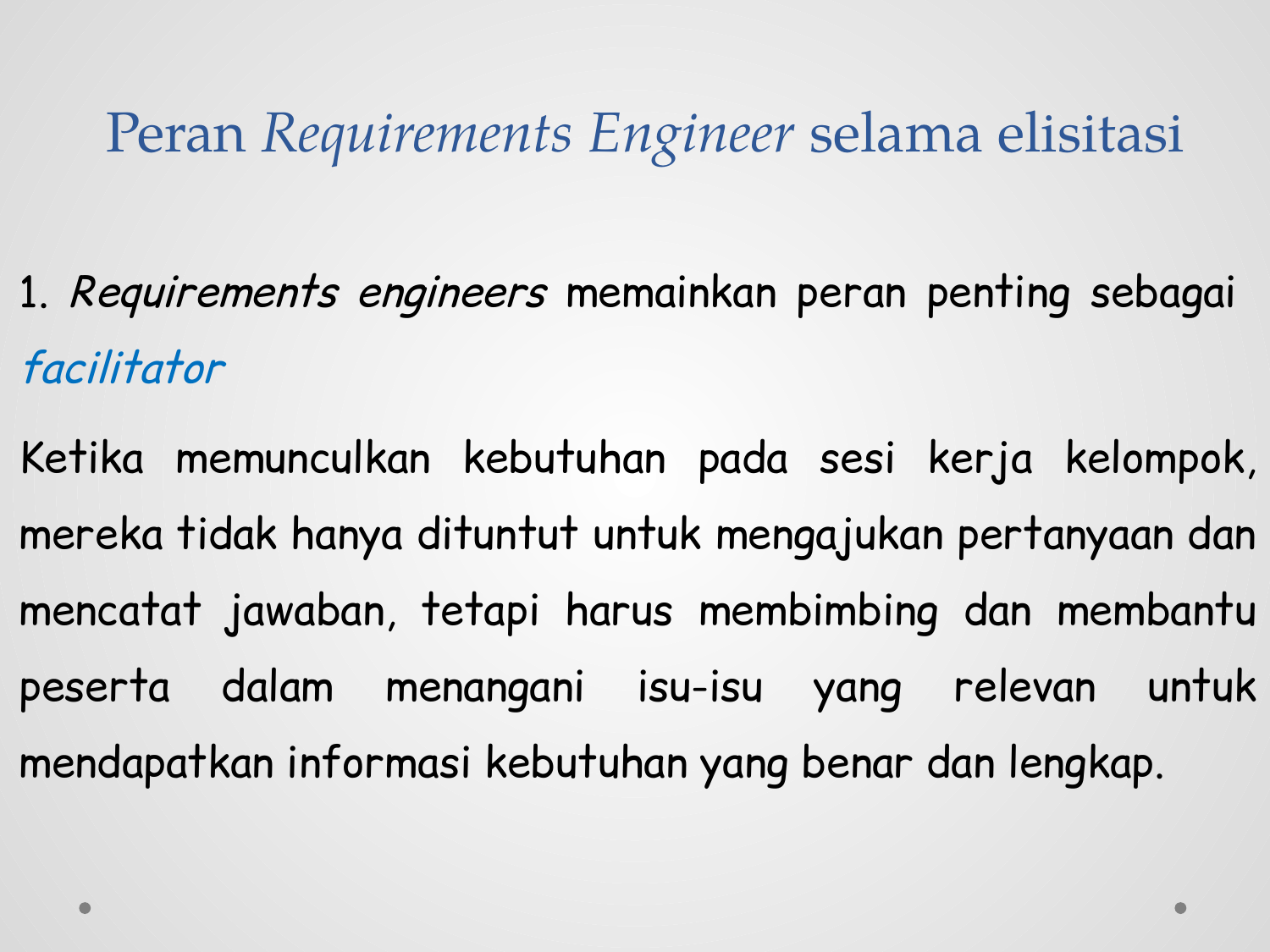

# Peran Requirements Engineer selama elisitasi
1. Requirements engineers memainkan peran penting sebagai  facilitator
Ketika memunculkan kebutuhan pada sesi kerja kelompok, mereka tidak hanya dituntut untuk mengajukan pertanyaan dan mencatat jawaban, tetapi harus membimbing dan membantu peserta dalam menangani isu-isu yang relevan untuk mendapatkan informasi kebutuhan yang benar dan lengkap.